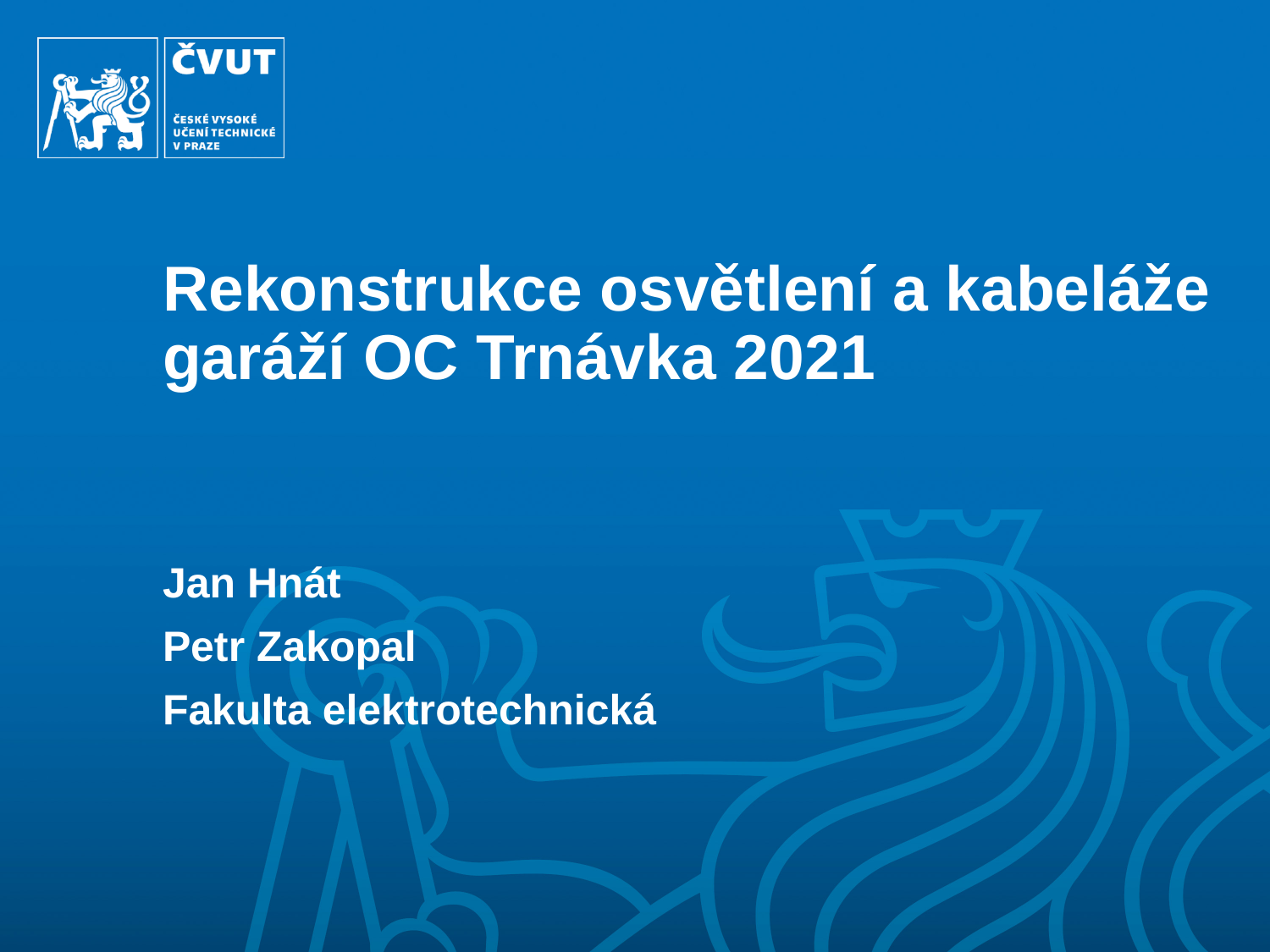

# Rekonstrukce osvětlení a kabeláže garáží OC Trnávka 2021
Jan Hnát
Petr Zakopal
Fakulta elektrotechnická